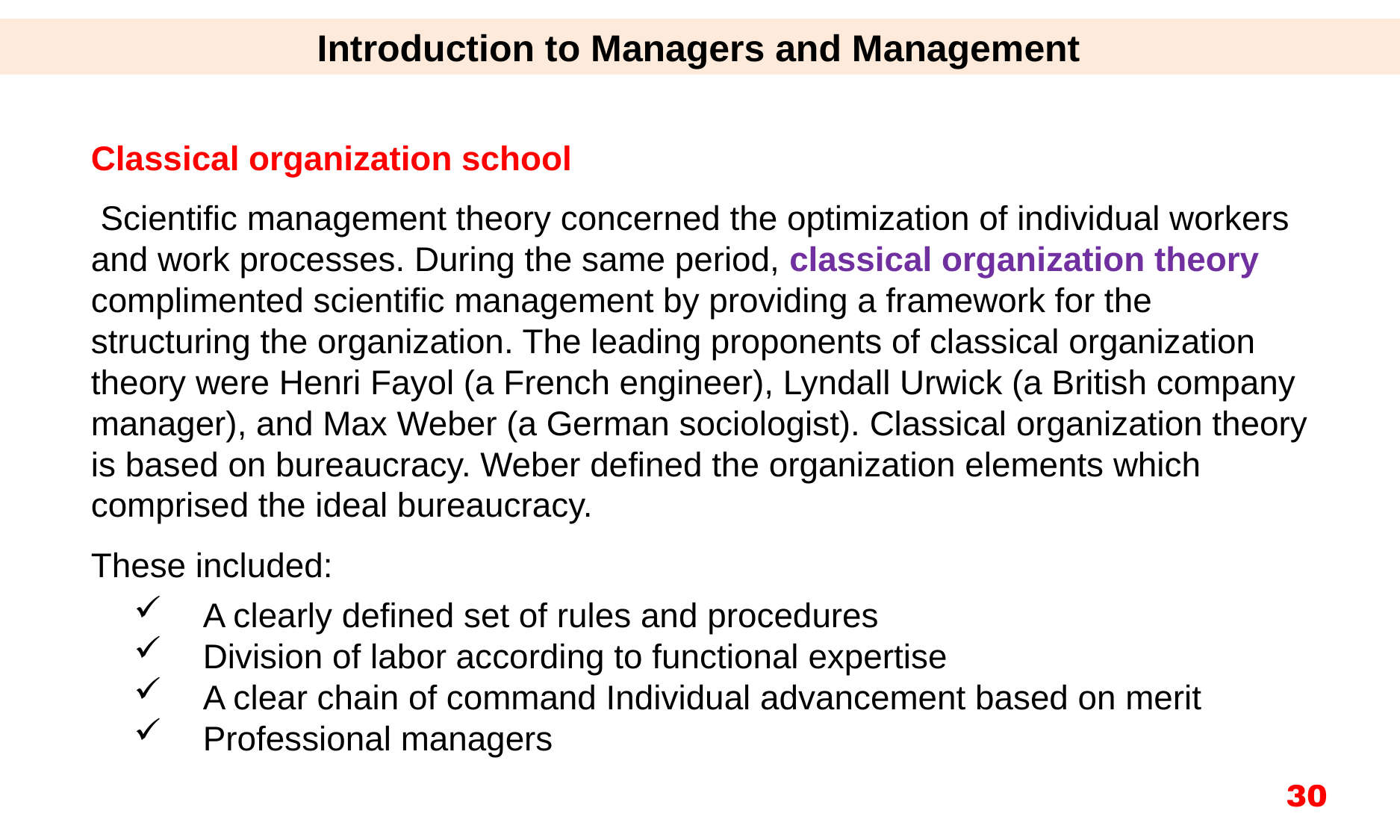

Introduction to Managers and Management
Classical organization school
 Scientific management theory concerned the optimization of individual workers and work processes. During the same period, classical organization theory complimented scientific management by providing a framework for the structuring the organization. The leading proponents of classical organization theory were Henri Fayol (a French engineer), Lyndall Urwick (a British company manager), and Max Weber (a German sociologist). Classical organization theory is based on bureaucracy. Weber defined the organization elements which comprised the ideal bureaucracy.
These included:
A clearly defined set of rules and procedures
Division of labor according to functional expertise
A clear chain of command Individual advancement based on merit
Professional managers
30